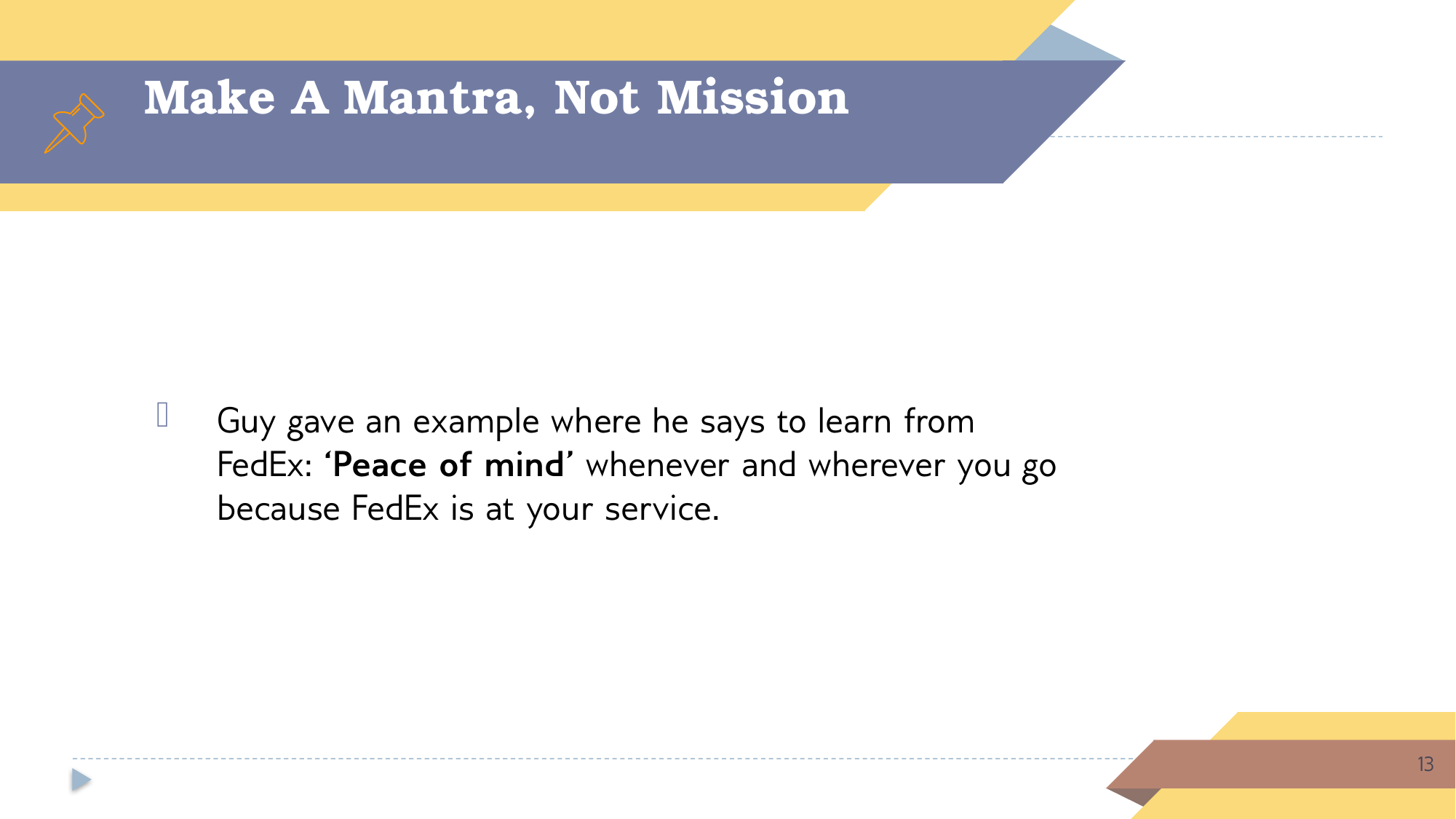

# Make A Mantra, Not Mission

Guy gave an example where he says to learn from FedEx: ‘Peace of mind’ whenever and wherever you go because FedEx is at your service.
13